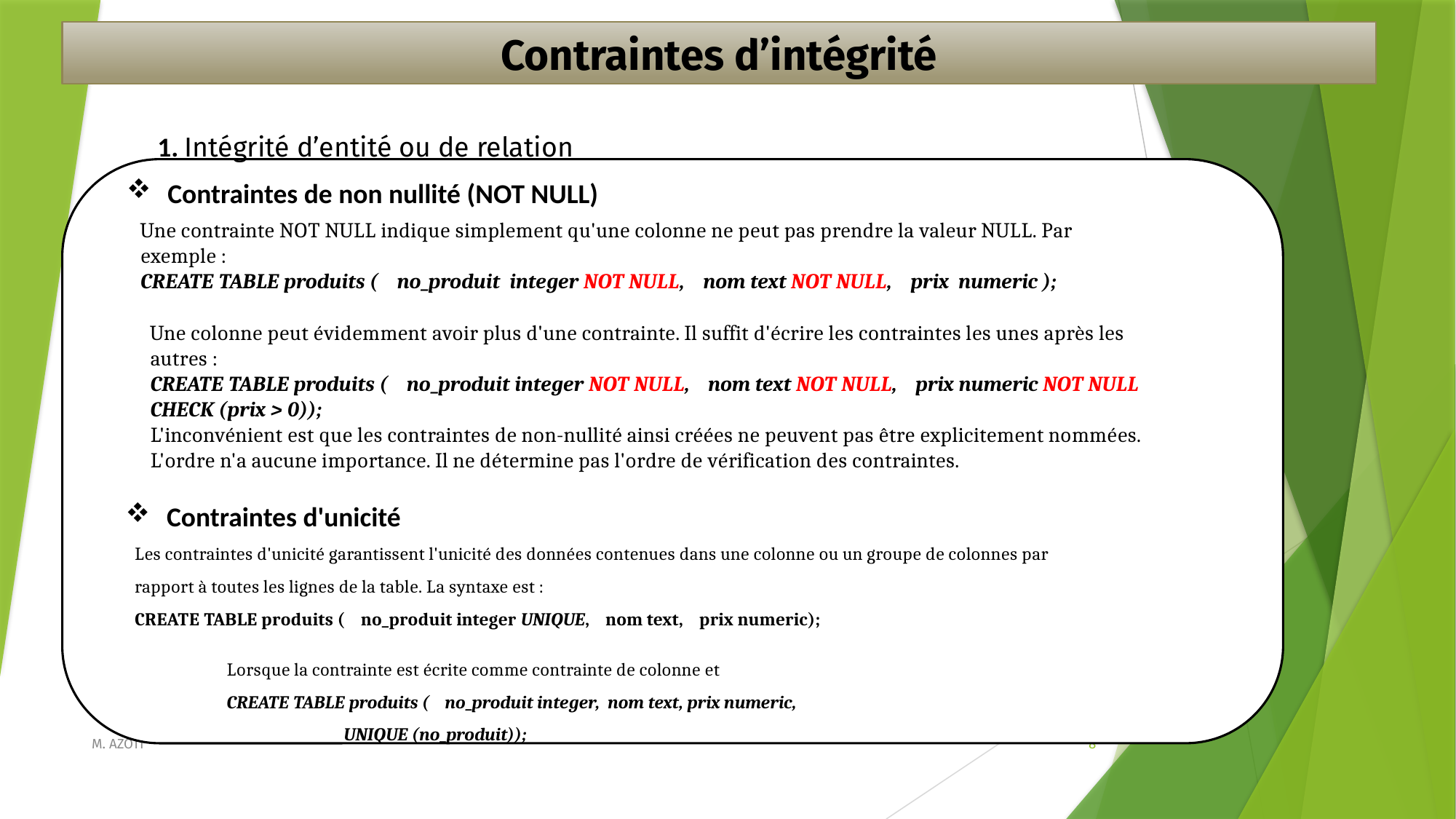

Contraintes d’intégrité
1. Intégrité d’entité ou de relation

Contraintes de non nullité (NOT NULL)
Une contrainte NOT NULL indique simplement qu'une colonne ne peut pas prendre la valeur NULL. Par exemple :
CREATE TABLE produits (    no_produit  integer NOT NULL,    nom text NOT NULL,    prix  numeric );
Une colonne peut évidemment avoir plus d'une contrainte. Il suffit d'écrire les contraintes les unes après les autres :
CREATE TABLE produits (    no_produit integer NOT NULL,    nom text NOT NULL,    prix numeric NOT NULL CHECK (prix > 0));
L'inconvénient est que les contraintes de non-nullité ainsi créées ne peuvent pas être explicitement nommées.
L'ordre n'a aucune importance. Il ne détermine pas l'ordre de vérification des contraintes.
Contraintes d'unicité
Les contraintes d'unicité garantissent l'unicité des données contenues dans une colonne ou un groupe de colonnes par rapport à toutes les lignes de la table. La syntaxe est :
CREATE TABLE produits (    no_produit integer UNIQUE,    nom text,    prix numeric);
Lorsque la contrainte est écrite comme contrainte de colonne et
CREATE TABLE produits ( 	no_produit integer,  nom text, prix numeric,
	  UNIQUE (no_produit));
M. AZOTI
8